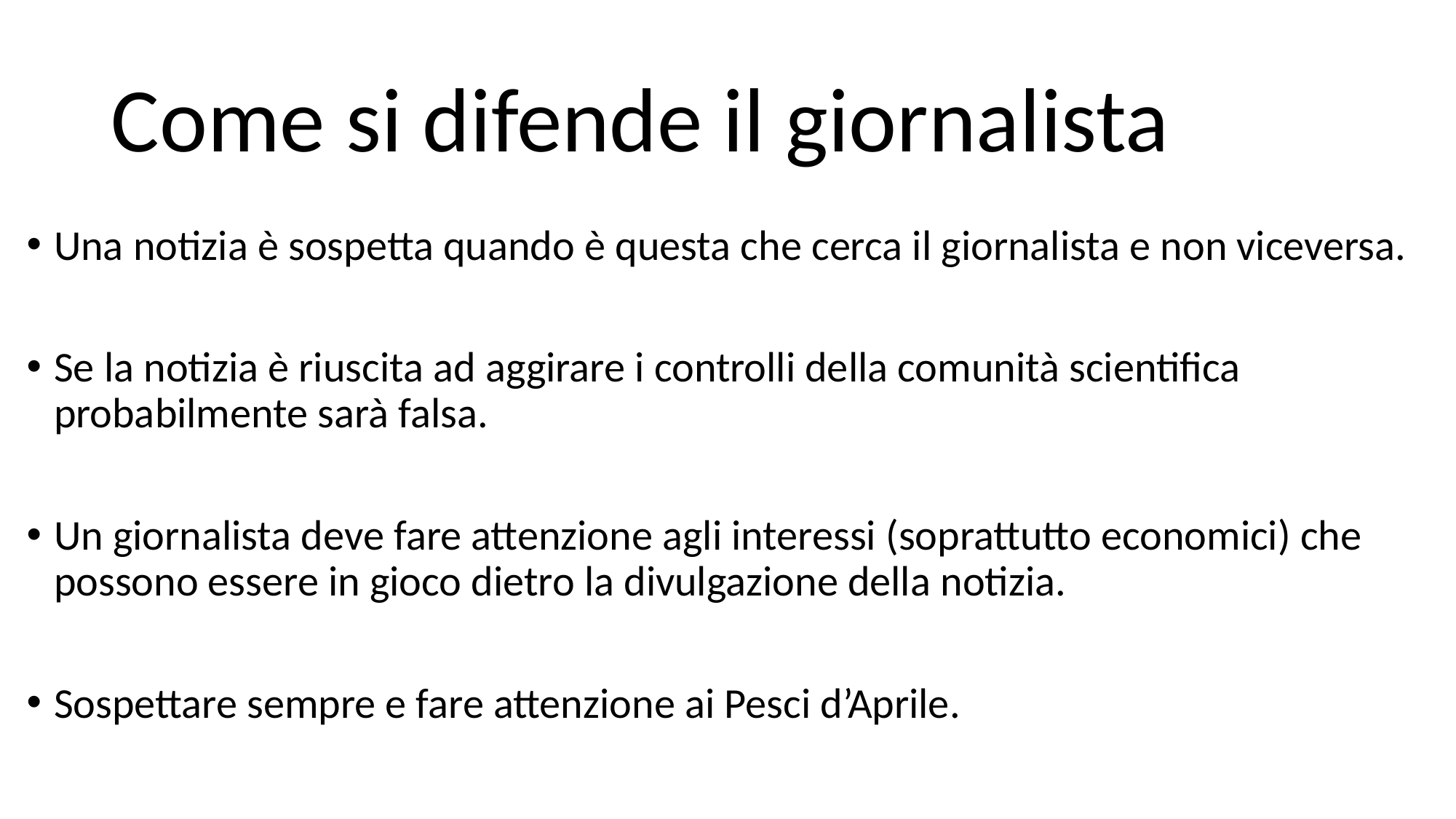

# Come si difende il giornalista
Una notizia è sospetta quando è questa che cerca il giornalista e non viceversa.

Se la notizia è riuscita ad aggirare i controlli della comunità scientifica probabilmente sarà falsa.

Un giornalista deve fare attenzione agli interessi (soprattutto economici) che possono essere in gioco dietro la divulgazione della notizia.

Sospettare sempre e fare attenzione ai Pesci d’Aprile.